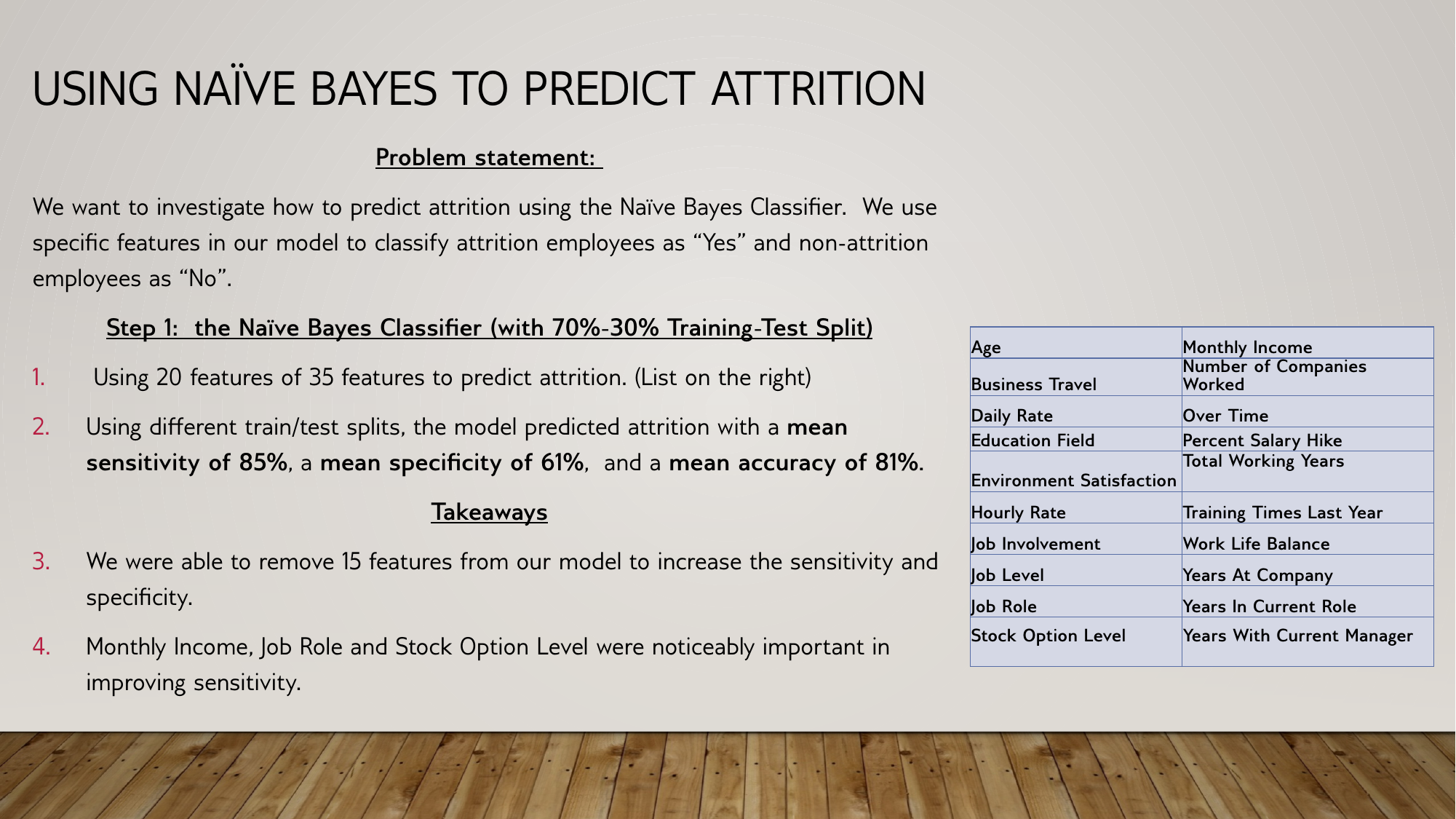

Using Naïve Bayes to Predict Attrition
Problem statement:
We want to investigate how to predict attrition using the Naïve Bayes Classifier.  We use specific features in our model to classify attrition employees as “Yes” and non-attrition employees as “No”.
Step 1:  the Naïve Bayes Classifier (with 70%-30% Training-Test Split)
 Using 20 features of 35 features to predict attrition. (List on the right)
Using different train/test splits, the model predicted attrition with a mean sensitivity of 85%, a mean specificity of 61%,  and a mean accuracy of 81%.
Takeaways
We were able to remove 15 features from our model to increase the sensitivity and specificity.
Monthly Income, Job Role and Stock Option Level were noticeably important in improving sensitivity.
| Age | Monthly Income |
| --- | --- |
| Business Travel | Number of Companies Worked |
| Daily Rate | Over Time |
| Education Field | Percent Salary Hike |
| Environment Satisfaction | Total Working Years |
| Hourly Rate | Training Times Last Year |
| Job Involvement | Work Life Balance |
| Job Level | Years At Company |
| Job Role | Years In Current Role |
| Stock Option Level | Years With Current Manager |